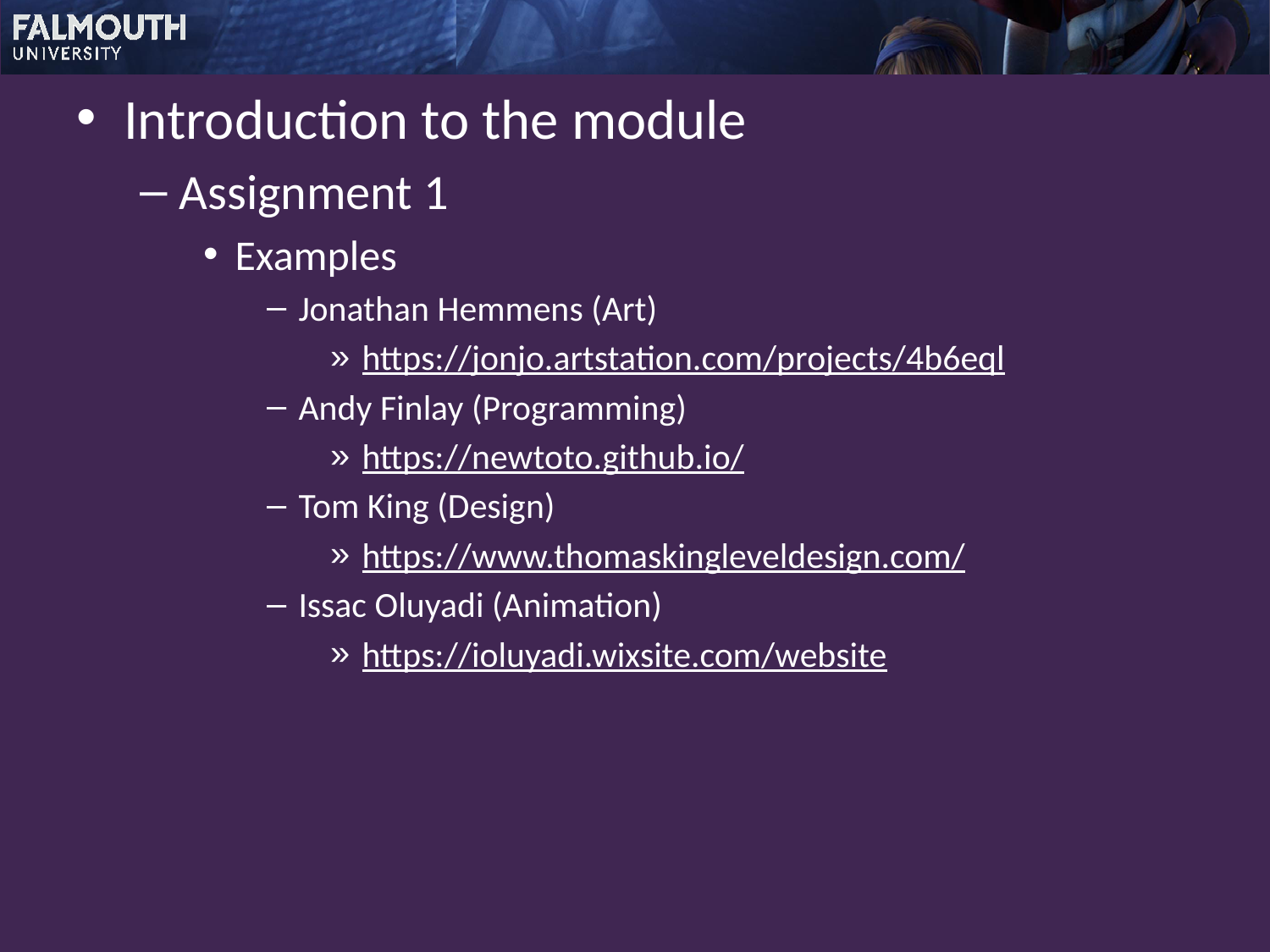

Introduction to the module
Assignment 1
Examples
Jonathan Hemmens (Art)
https://jonjo.artstation.com/projects/4b6eql
Andy Finlay (Programming)
https://newtoto.github.io/
Tom King (Design)
https://www.thomaskingleveldesign.com/
Issac Oluyadi (Animation)
https://ioluyadi.wixsite.com/website